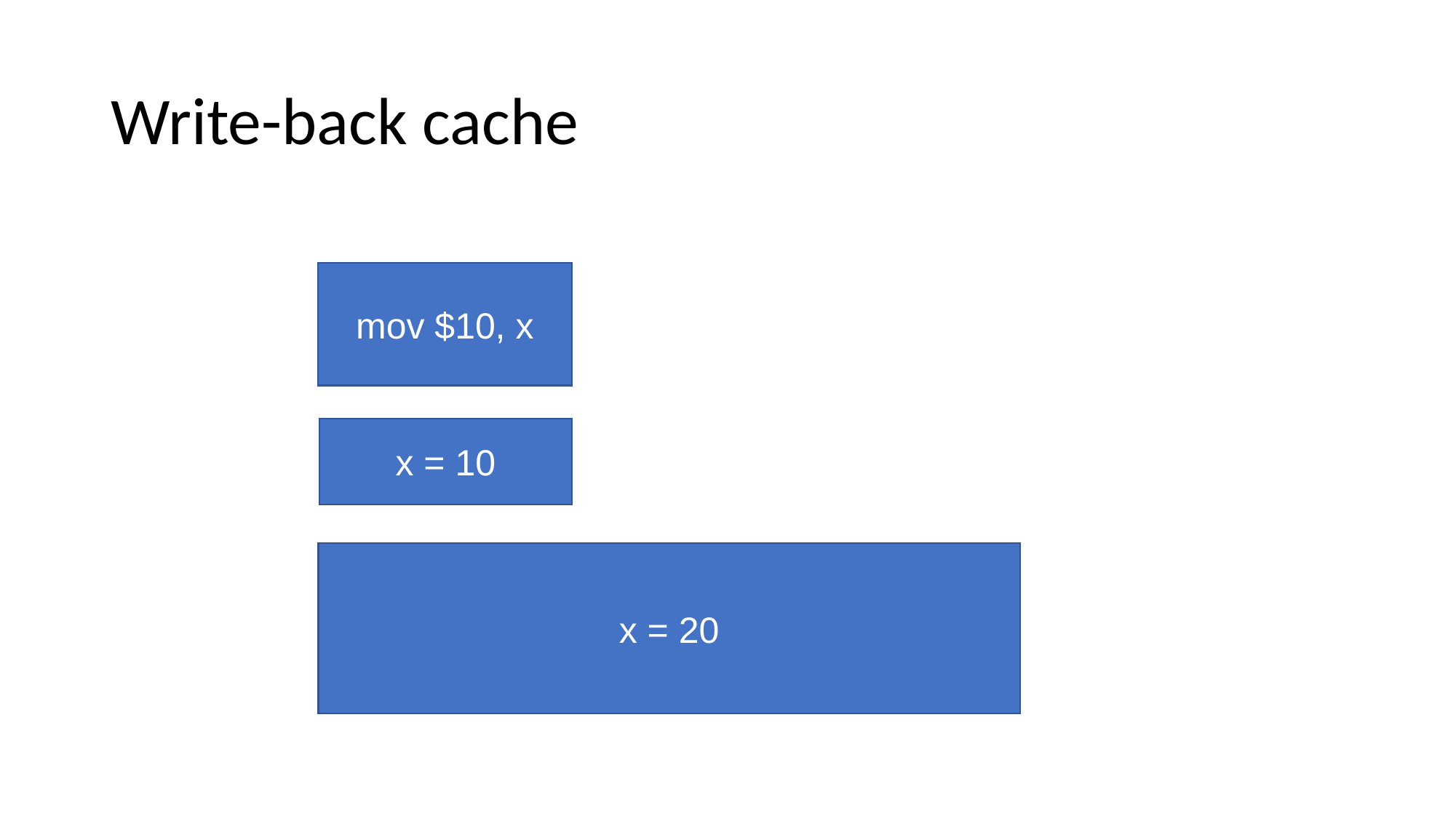

# Write-back cache

mov $10, x
x = 10
x = 20